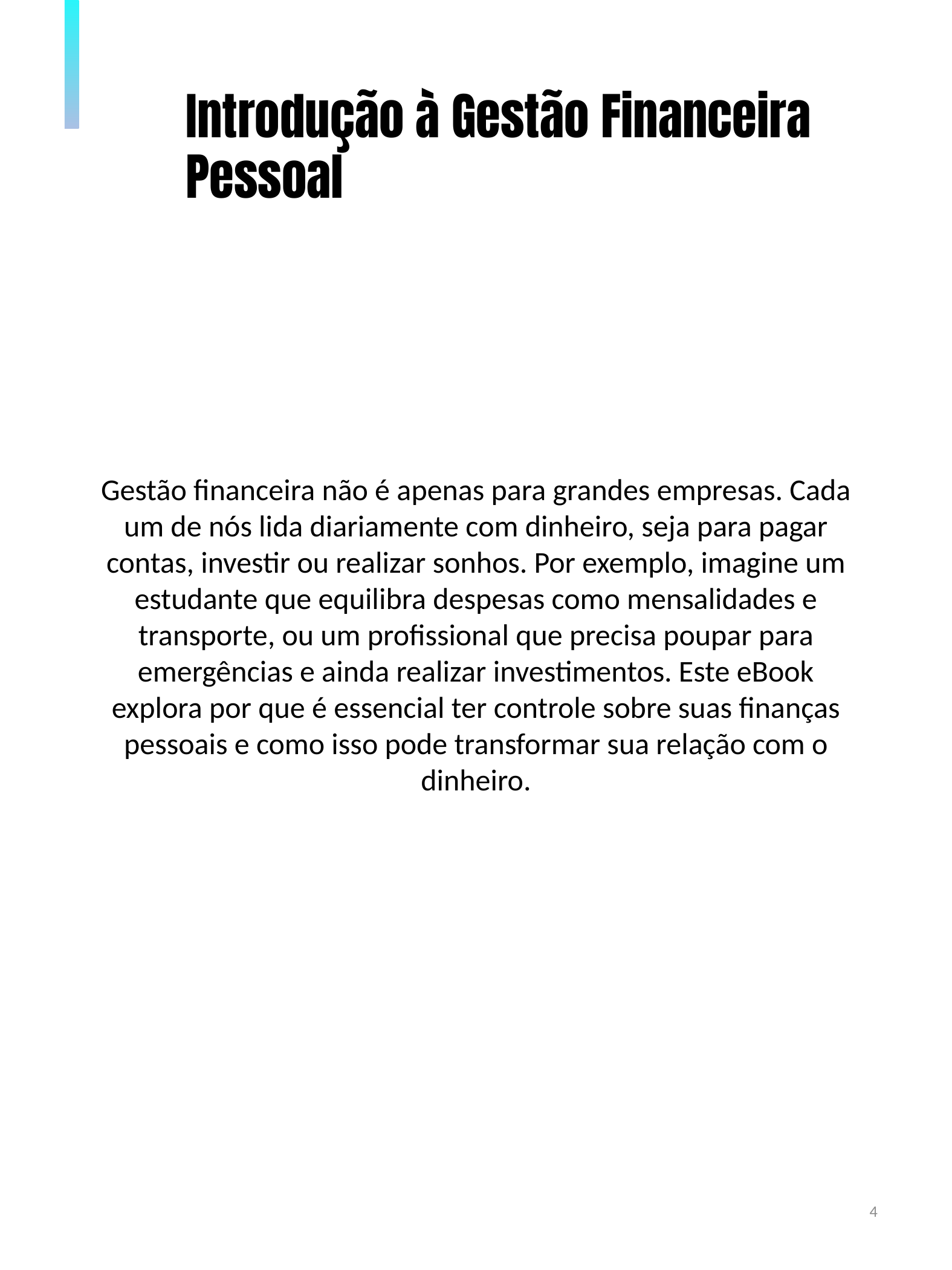

Introdução à Gestão Financeira Pessoal
Gestão financeira não é apenas para grandes empresas. Cada um de nós lida diariamente com dinheiro, seja para pagar contas, investir ou realizar sonhos. Por exemplo, imagine um estudante que equilibra despesas como mensalidades e transporte, ou um profissional que precisa poupar para emergências e ainda realizar investimentos. Este eBook explora por que é essencial ter controle sobre suas finanças pessoais e como isso pode transformar sua relação com o dinheiro.
4